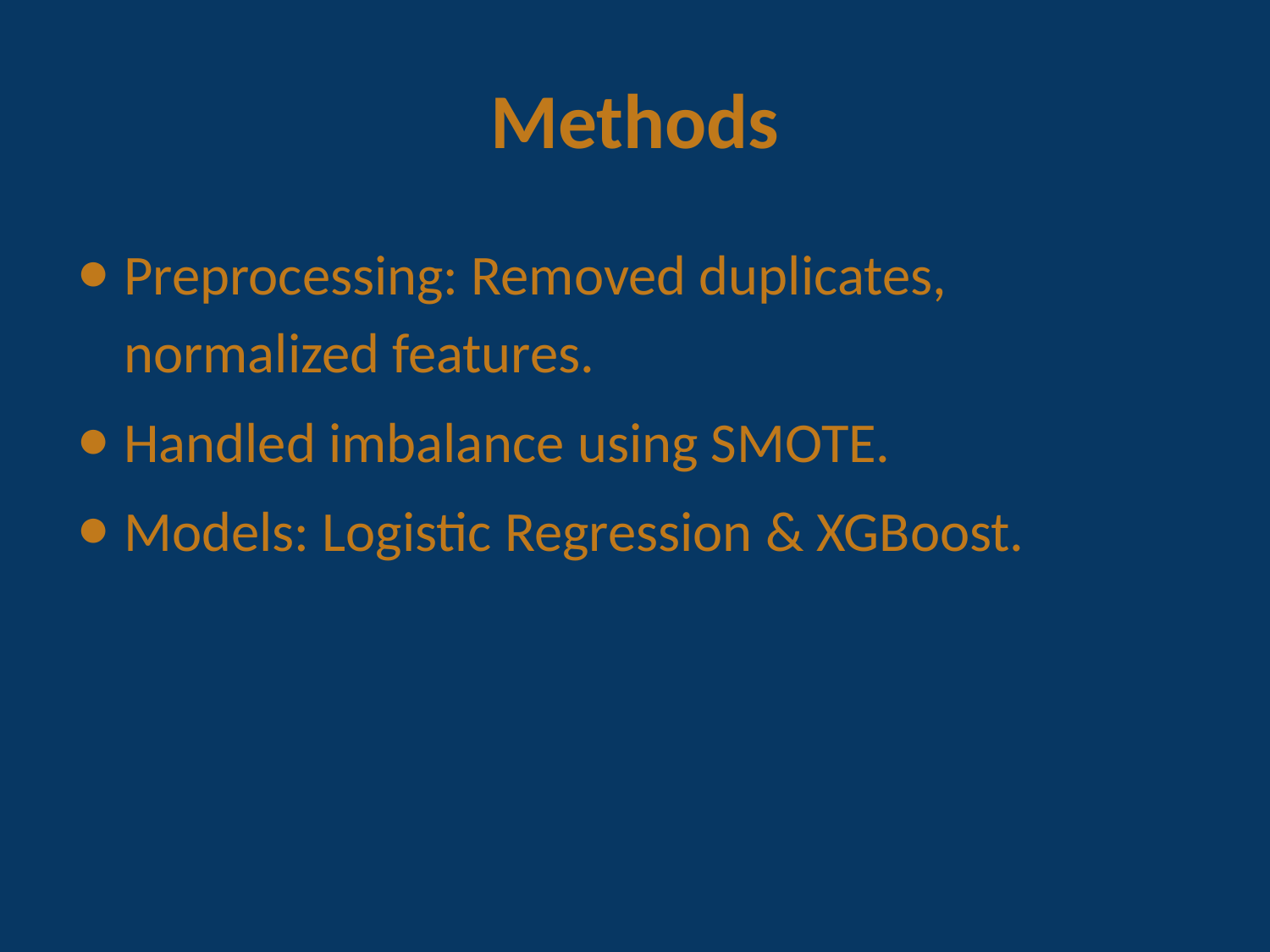

# Methods
Preprocessing: Removed duplicates, normalized features.
Handled imbalance using SMOTE.
Models: Logistic Regression & XGBoost.